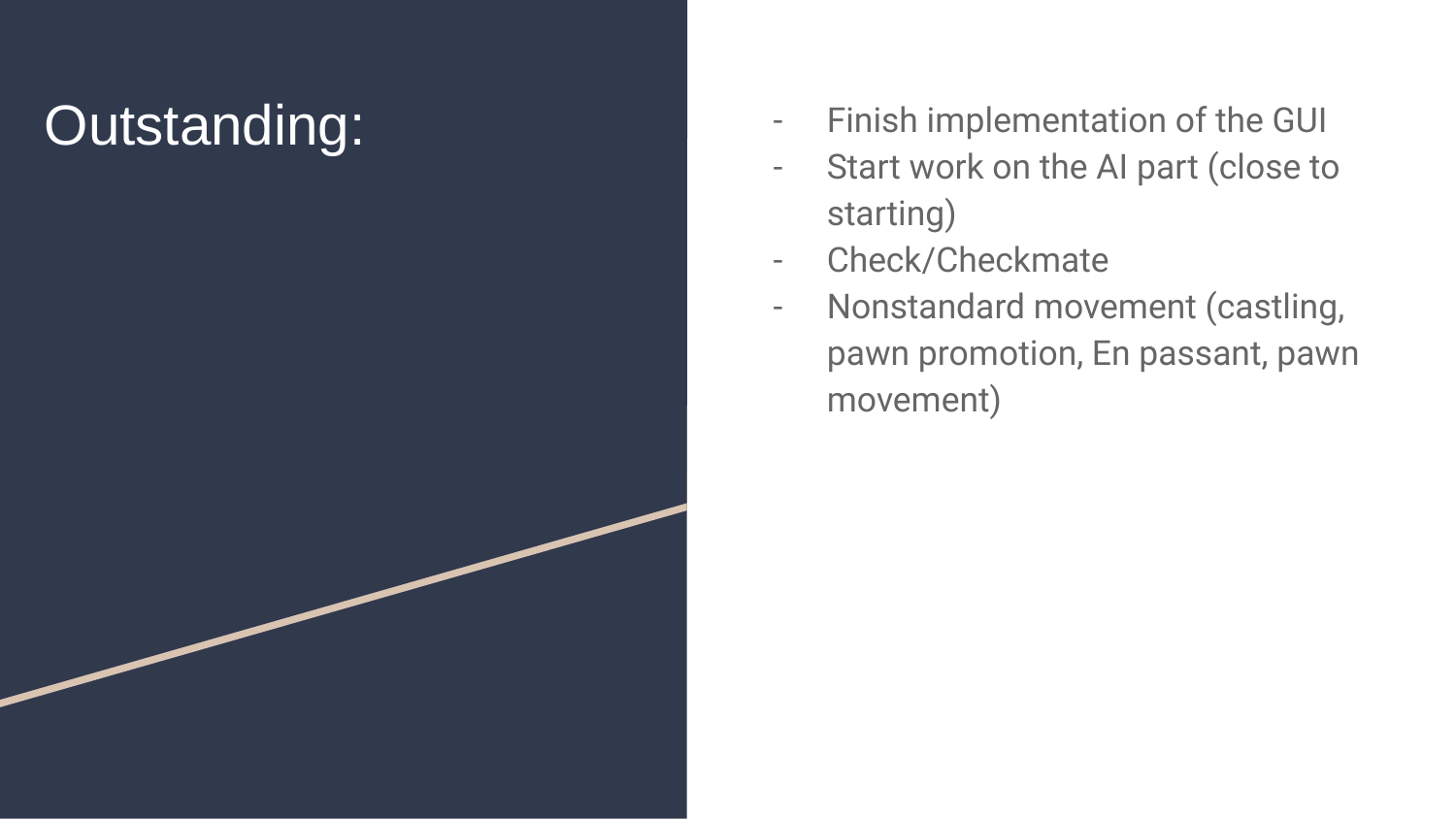

# Outstanding:
Finish implementation of the GUI
Start work on the AI part (close to starting)
Check/Checkmate
Nonstandard movement (castling, pawn promotion, En passant, pawn movement)